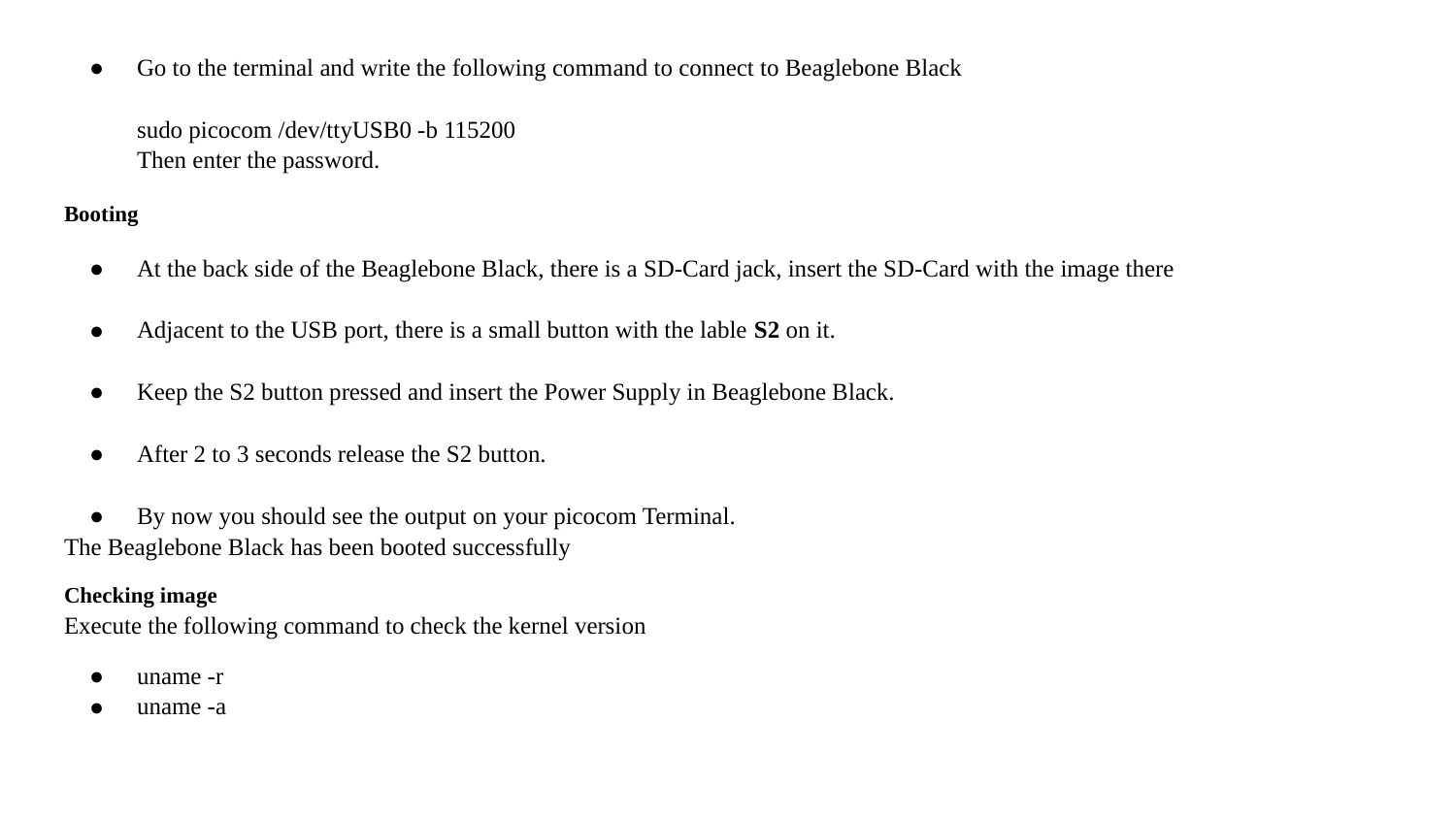

Go to the terminal and write the following command to connect to Beaglebone Black
sudo picocom /dev/ttyUSB0 -b 115200
Then enter the password.
Booting
At the back side of the Beaglebone Black, there is a SD-Card jack, insert the SD-Card with the image there
Adjacent to the USB port, there is a small button with the lable S2 on it.
Keep the S2 button pressed and insert the Power Supply in Beaglebone Black.
After 2 to 3 seconds release the S2 button.
By now you should see the output on your picocom Terminal.
The Beaglebone Black has been booted successfully
Checking image
Execute the following command to check the kernel version
uname -r
uname -a